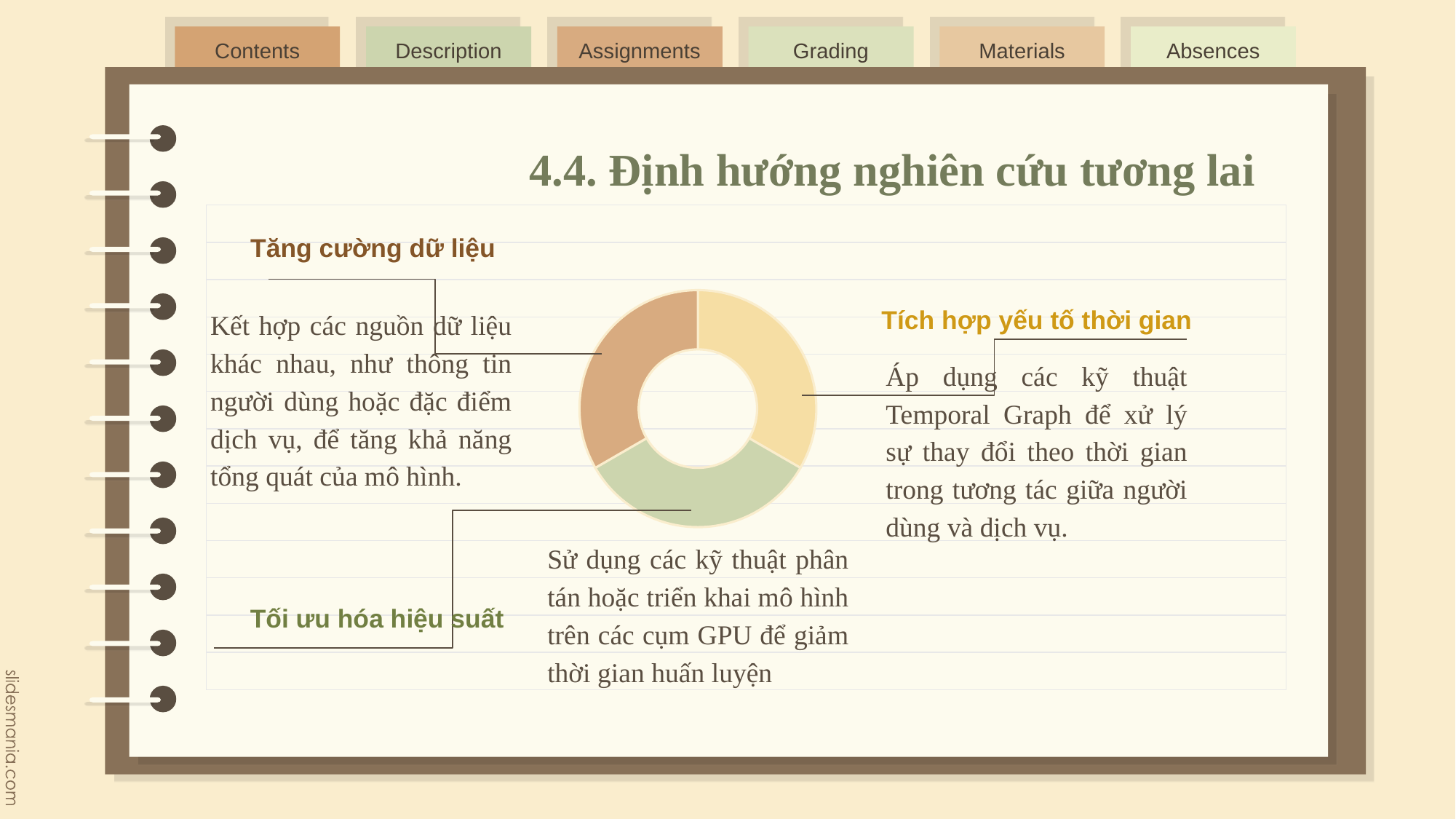

# 4.4. Định hướng nghiên cứu tương lai
Tăng cường dữ liệu

### Chart

| Category | Sales |
|---|---|
| 1st Qtr | 3.3 |
| 2nd Qtr | 3.3 |
| 3rd Qtr | 3.3 |
Kết hợp các nguồn dữ liệu khác nhau, như thông tin người dùng hoặc đặc điểm dịch vụ, để tăng khả năng tổng quát của mô hình.
Tích hợp yếu tố thời gian
Áp dụng các kỹ thuật Temporal Graph để xử lý sự thay đổi theo thời gian trong tương tác giữa người dùng và dịch vụ.
Sử dụng các kỹ thuật phân tán hoặc triển khai mô hình trên các cụm GPU để giảm thời gian huấn luyện
Tối ưu hóa hiệu suất